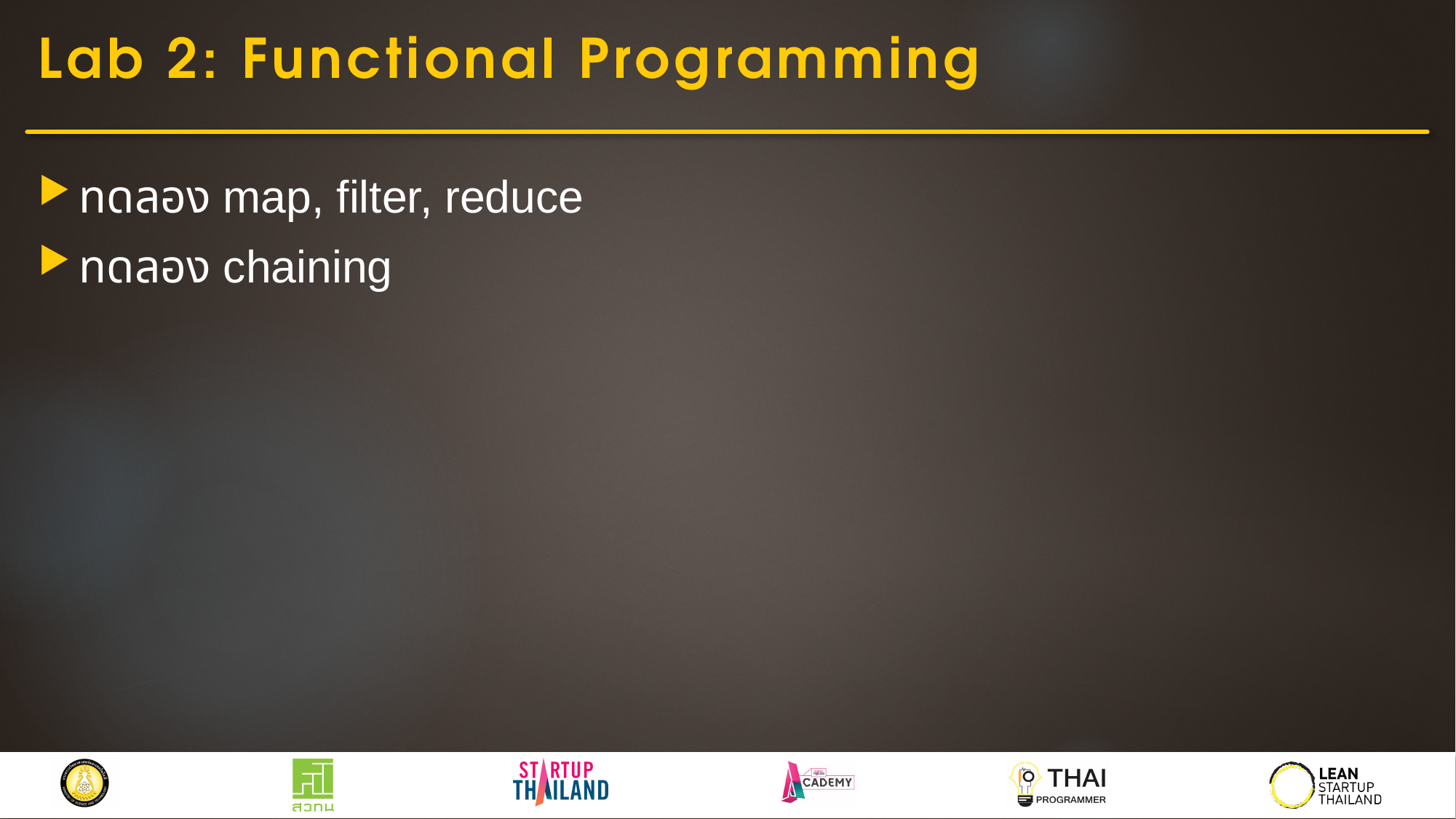

# Lab 2: Functional Programming
ทดลอง map, filter, reduce
ทดลอง chaining